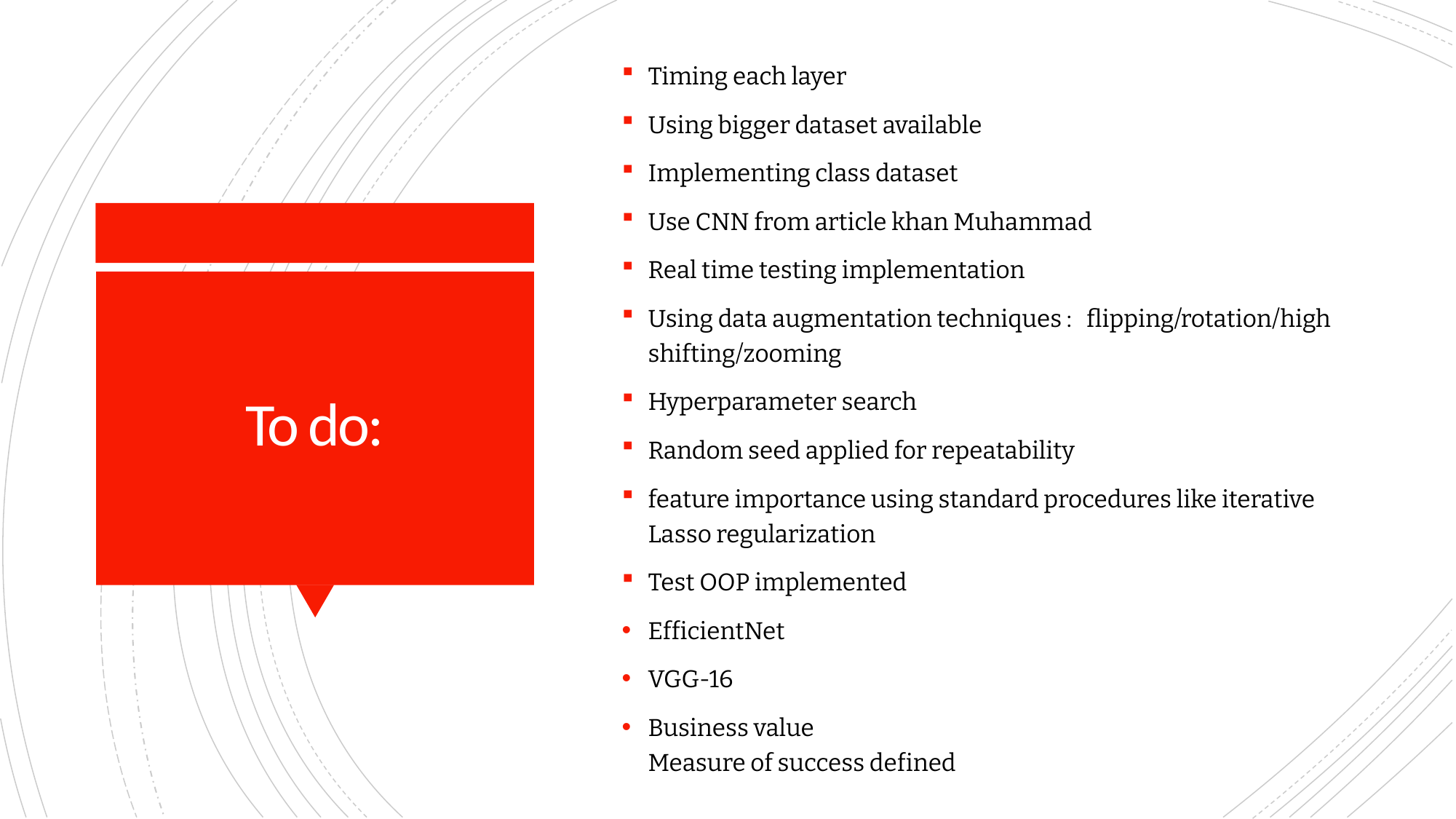

Timing each layer
Using bigger dataset available
Implementing class dataset
Use CNN from article khan Muhammad
Real time testing implementation
Using data augmentation techniques :   flipping/rotation/high shifting/zooming
Hyperparameter search
Random seed applied for repeatability
feature importance using standard procedures like iterative Lasso regularization
Test OOP implemented
EfficientNet
VGG-16
Business value
Measure of success defined

# To do: